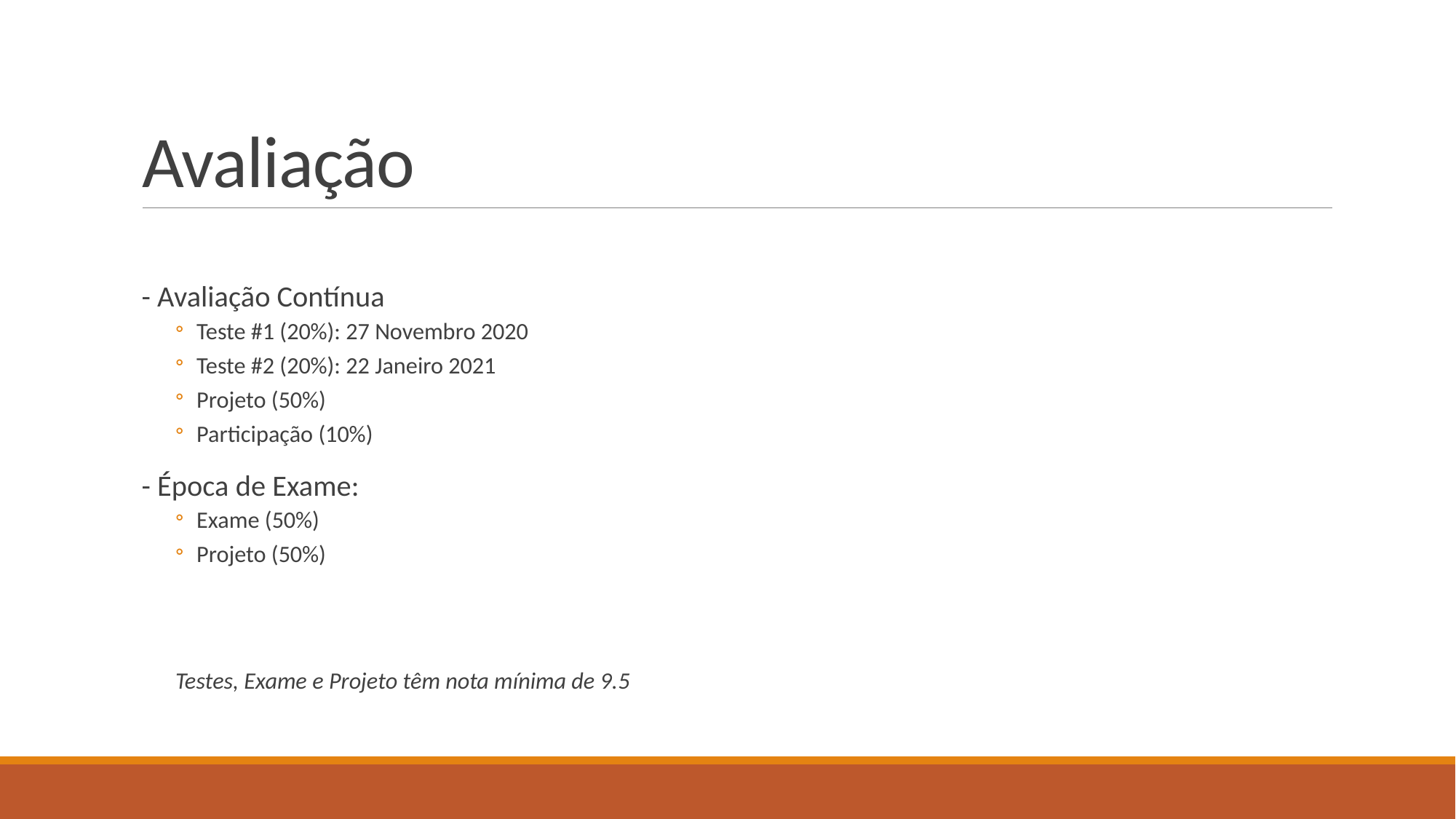

# Avaliação

- Avaliação Contínua
Teste #1 (20%): 27 Novembro 2020
Teste #2 (20%): 22 Janeiro 2021
Projeto (50%)
Participação (10%)
- Época de Exame:
Exame (50%)
Projeto (50%)

Testes, Exame e Projeto têm nota mínima de 9.5